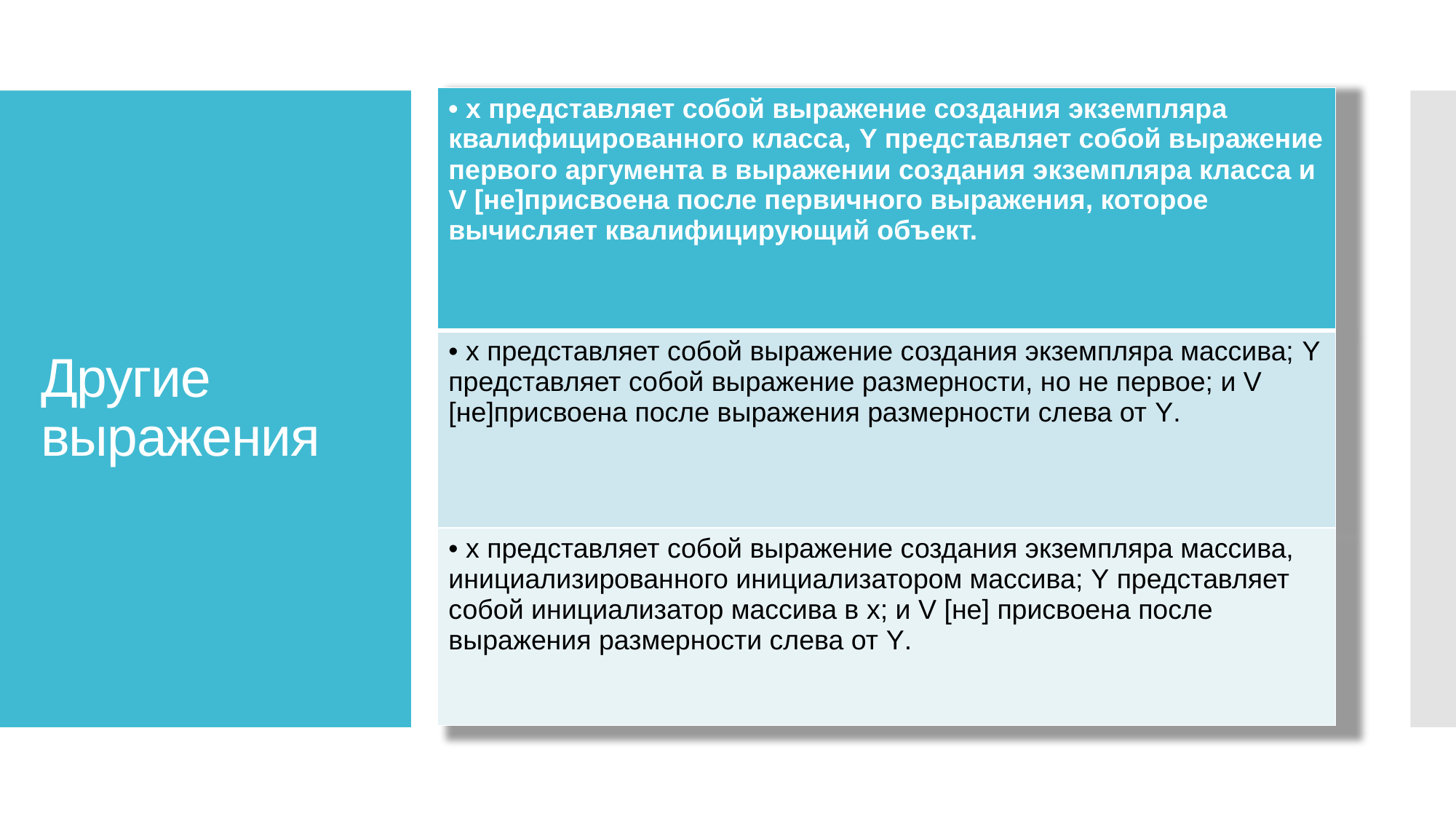

| • х представляет собой выражение создания экземпляра квалифицированного класса, Y представляет собой выражение первого аргумента в выражении создания экземпляра класса и V [не]присвоена после первичного выражения, которое вычисляет квалифицирующий объект. |
| --- |
| • х представляет собой выражение создания экземпляра массива; Y представляет собой выражение размерности, но не первое; и V [не]присвоена после выражения размерности слева от Y. |
| • х представляет собой выражение создания экземпляра массива, инициализированного инициализатором массива; Y представляет собой инициализатор массива в х; и V [не] присвоена после выражения размерности слева от Y. |
# Другие выражения